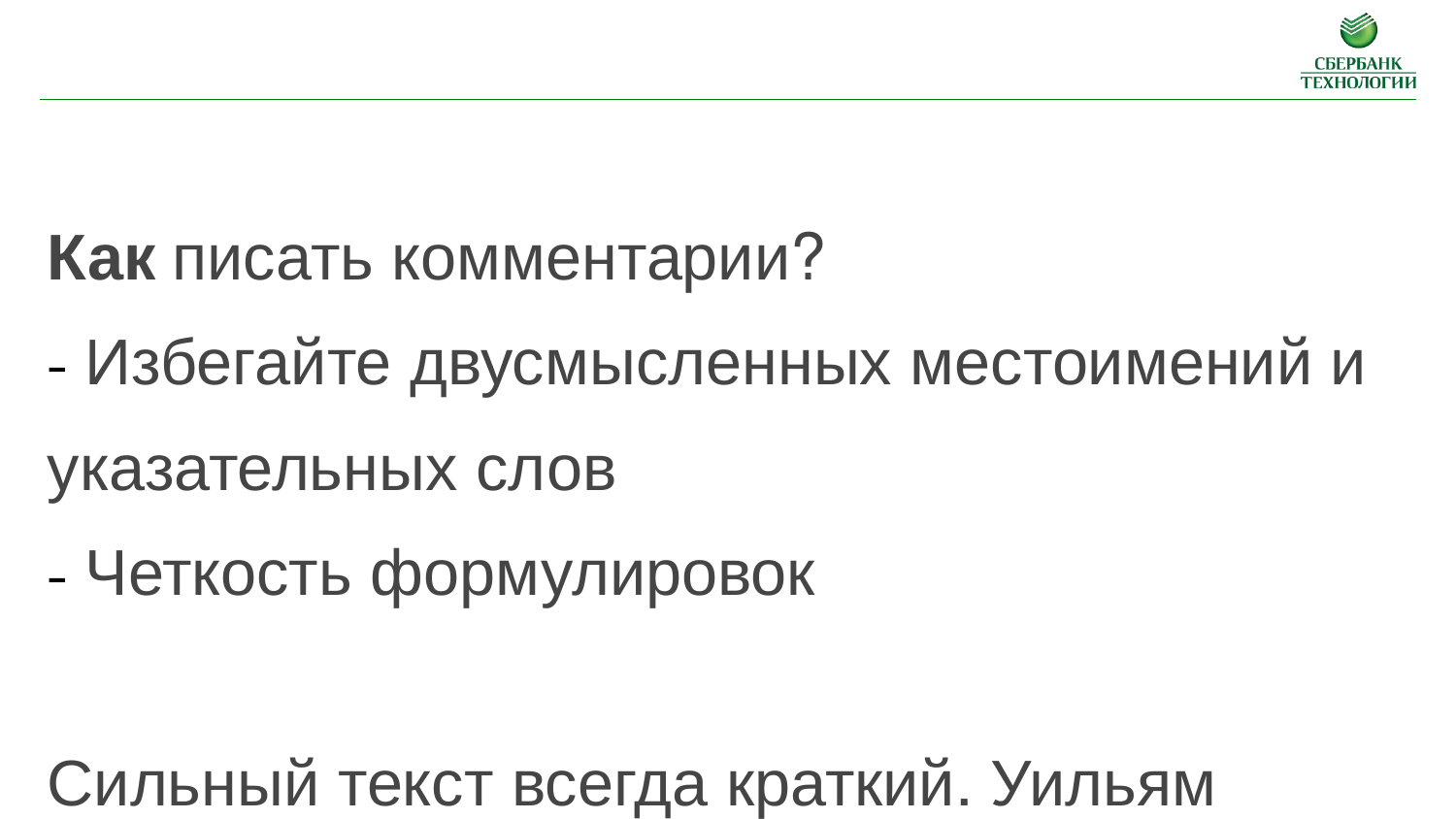

Как писать комментарии?
- Избегайте двусмысленных местоимений и указательных слов
- Четкость формулировок

Сильный текст всегда краткий. Уильям Странк Мл.